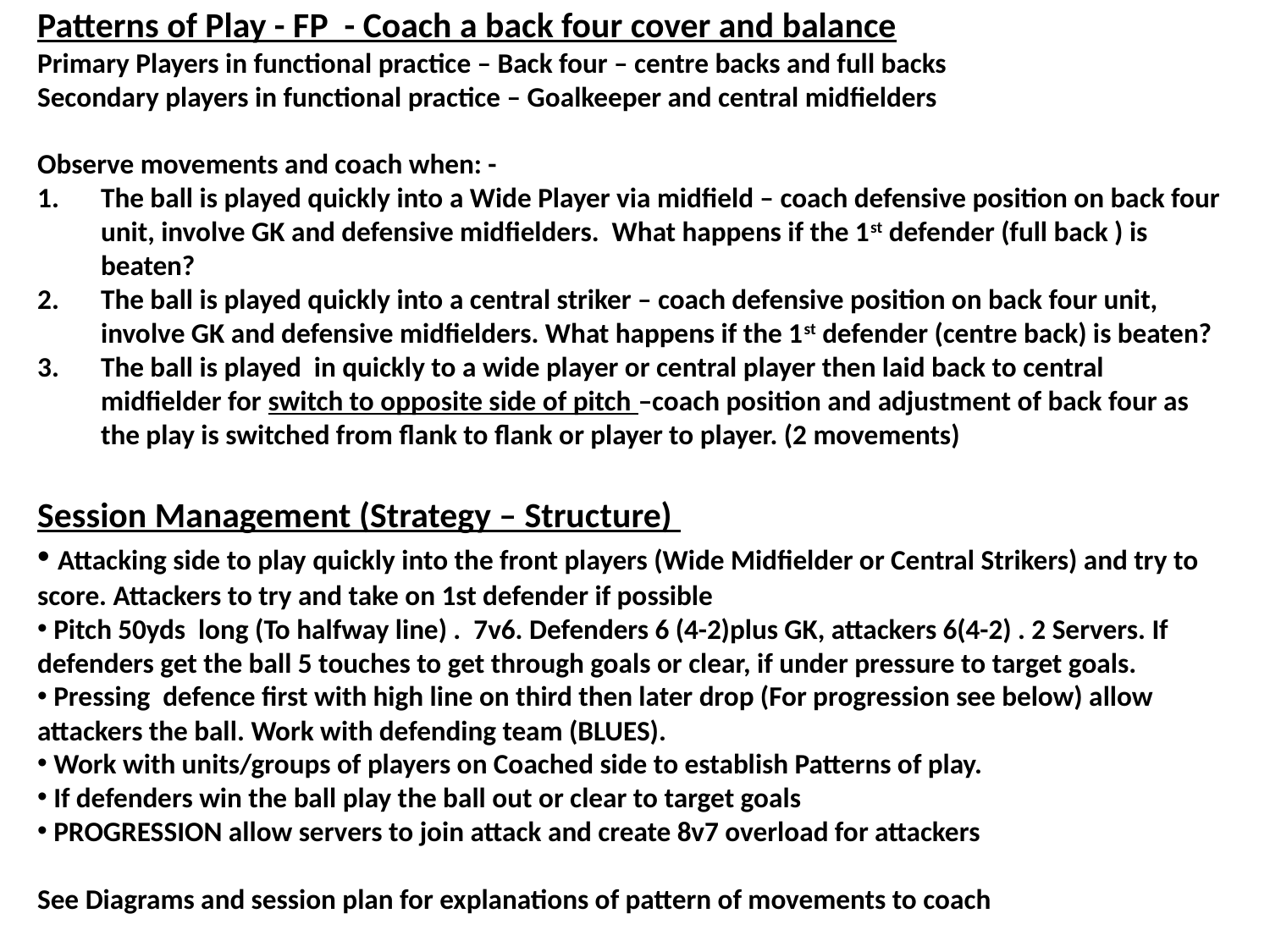

Patterns of Play - FP  - Coach a back four cover and balance
Primary Players in functional practice – Back four – centre backs and full backs
Secondary players in functional practice – Goalkeeper and central midfielders

Observe movements and coach when: -
The ball is played quickly into a Wide Player via midfield – coach defensive position on back four unit, involve GK and defensive midfielders.  What happens if the 1st defender (full back ) is beaten?
The ball is played quickly into a central striker – coach defensive position on back four unit, involve GK and defensive midfielders. What happens if the 1st defender (centre back) is beaten?
The ball is played  in quickly to a wide player or central player then laid back to central midfielder for switch to opposite side of pitch –coach position and adjustment of back four as the play is switched from flank to flank or player to player. (2 movements)

Session Management (Strategy – Structure)
 Attacking side to play quickly into the front players (Wide Midfielder or Central Strikers) and try to score. Attackers to try and take on 1st defender if possible
 Pitch 50yds  long (To halfway line) .  7v6. Defenders 6 (4-2)plus GK, attackers 6(4-2) . 2 Servers. If defenders get the ball 5 touches to get through goals or clear, if under pressure to target goals.
 Pressing  defence first with high line on third then later drop (For progression see below) allow attackers the ball. Work with defending team (BLUES).
 Work with units/groups of players on Coached side to establish Patterns of play.
 If defenders win the ball play the ball out or clear to target goals
 PROGRESSION allow servers to join attack and create 8v7 overload for attackers

See Diagrams and session plan for explanations of pattern of movements to coach